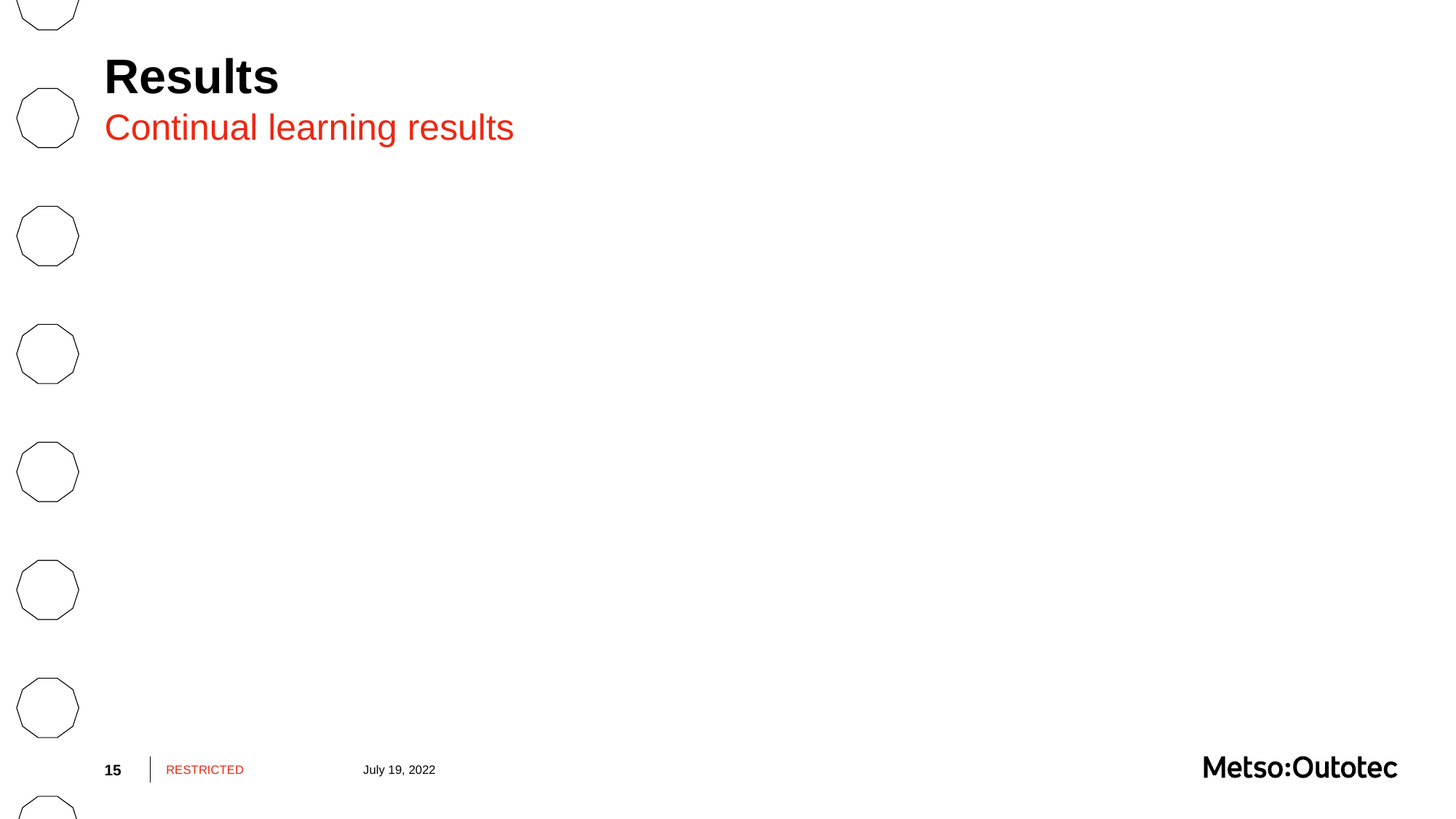

# Results
Continual learning results

15
RESTRICTED
July 19, 2022